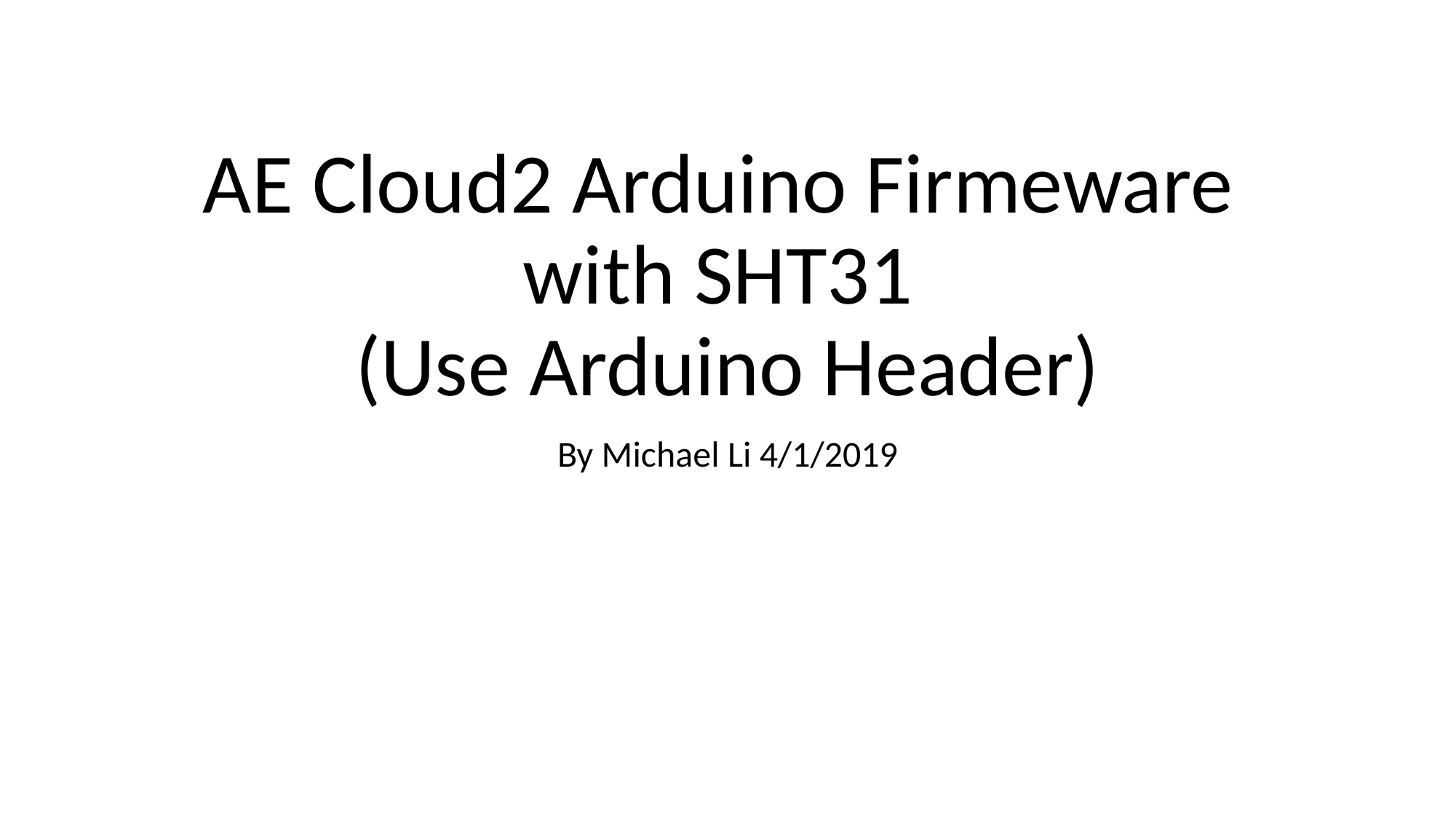

# AE Cloud2 Arduino Firmeware  with SHT31 (Use Arduino Header)
By Michael Li 4/1/2019